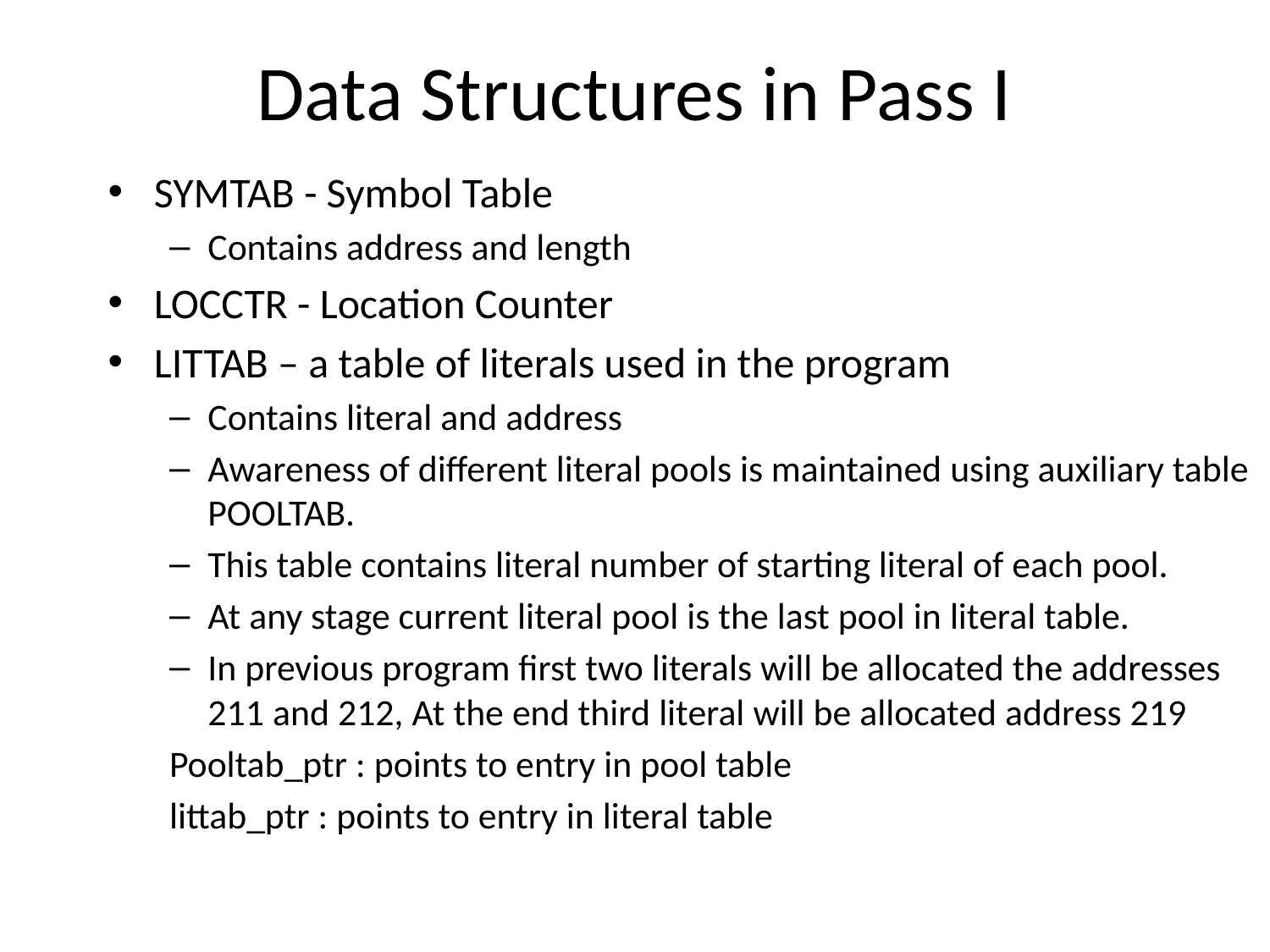

# Data Structures in Pass I
SYMTAB - Symbol Table
Contains address and length
LOCCTR - Location Counter
LITTAB – a table of literals used in the program
Contains literal and address
Awareness of different literal pools is maintained using auxiliary table POOLTAB.
This table contains literal number of starting literal of each pool.
At any stage current literal pool is the last pool in literal table.
In previous program first two literals will be allocated the addresses 211 and 212, At the end third literal will be allocated address 219
Pooltab_ptr : points to entry in pool table
littab_ptr : points to entry in literal table